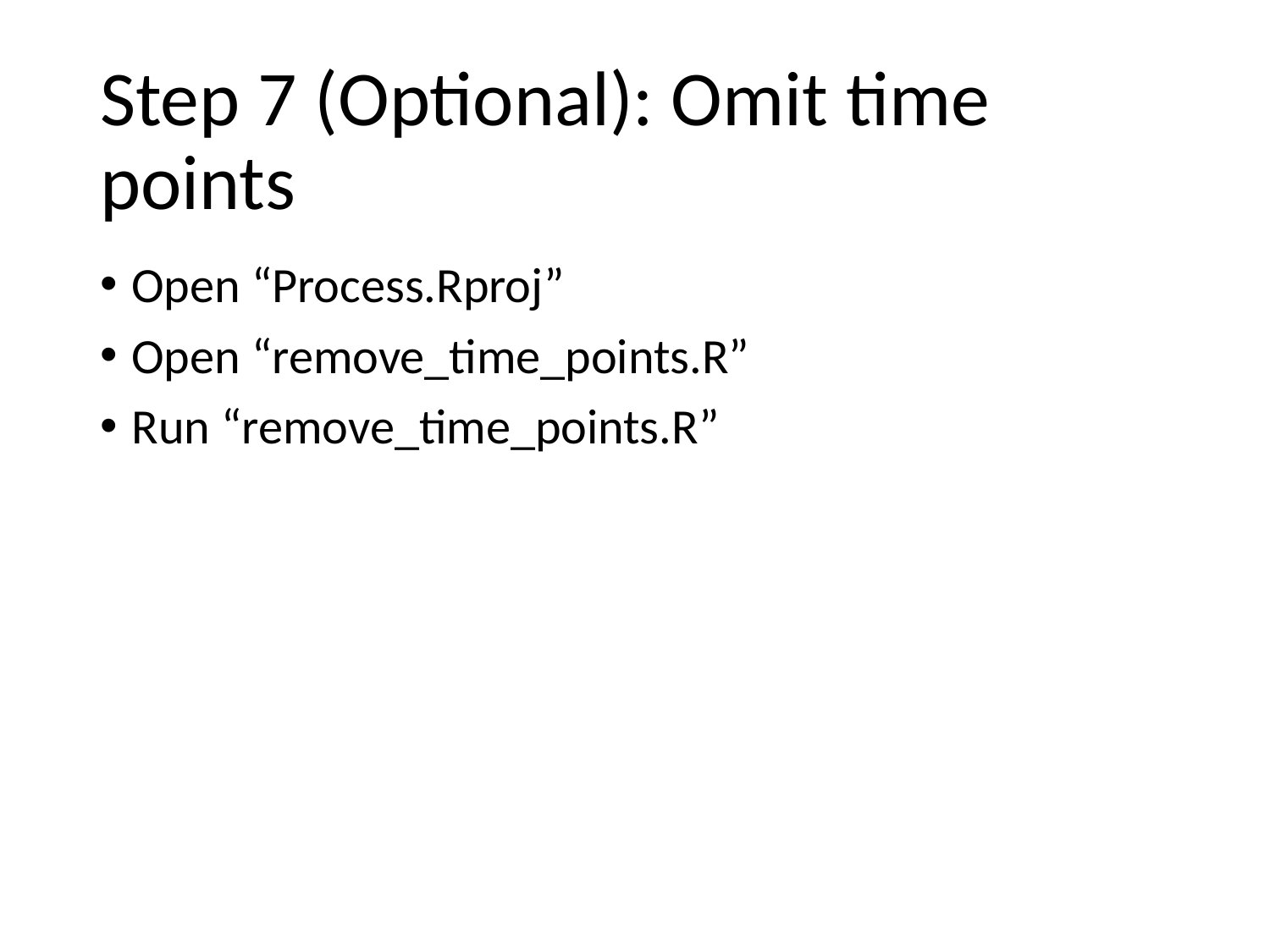

# Step 7 (Optional): Omit time points
Open “Process.Rproj”
Open “remove_time_points.R”
Run “remove_time_points.R”